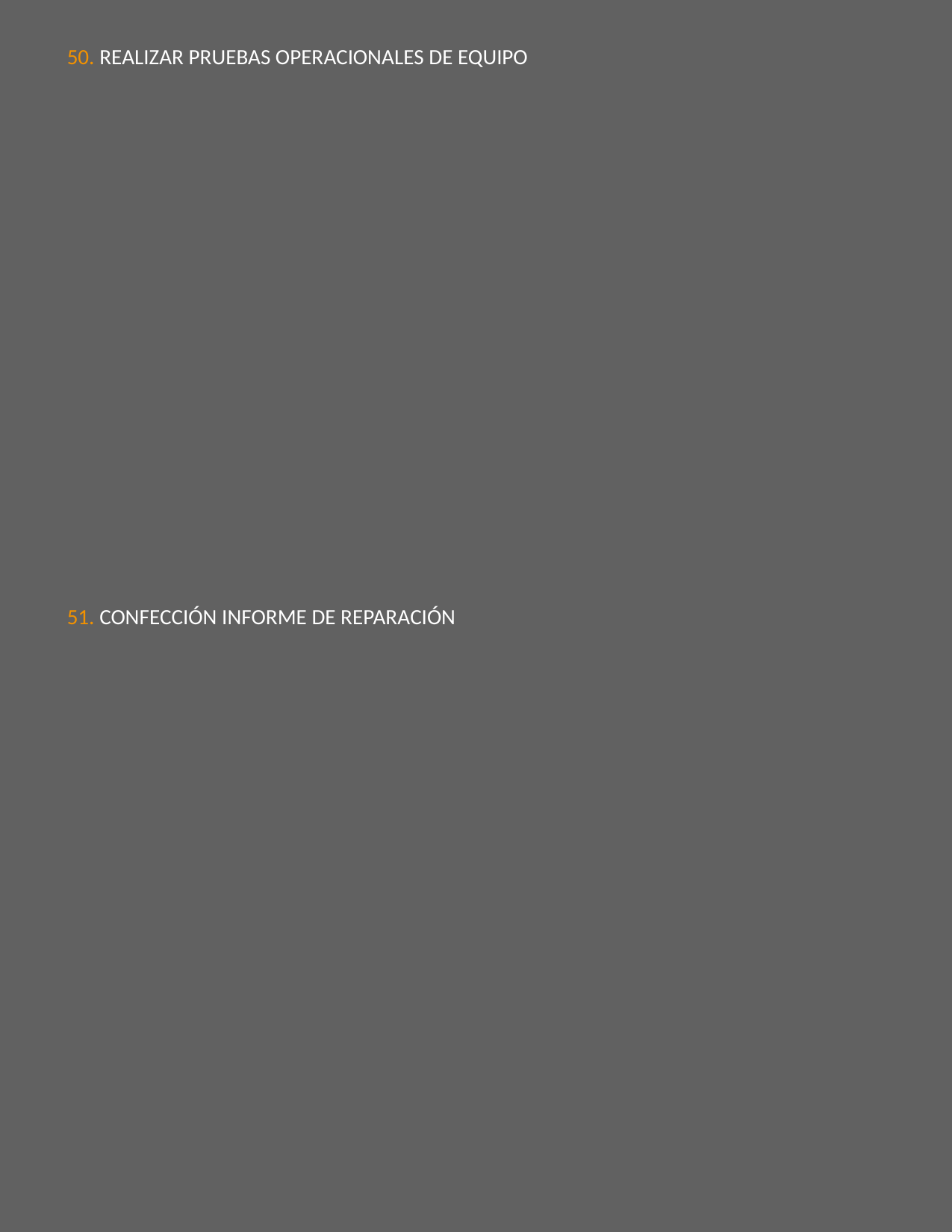

50. REALIZAR PRUEBAS OPERACIONALES DE EQUIPO
51. CONFECCIÓN INFORME DE REPARACIÓN